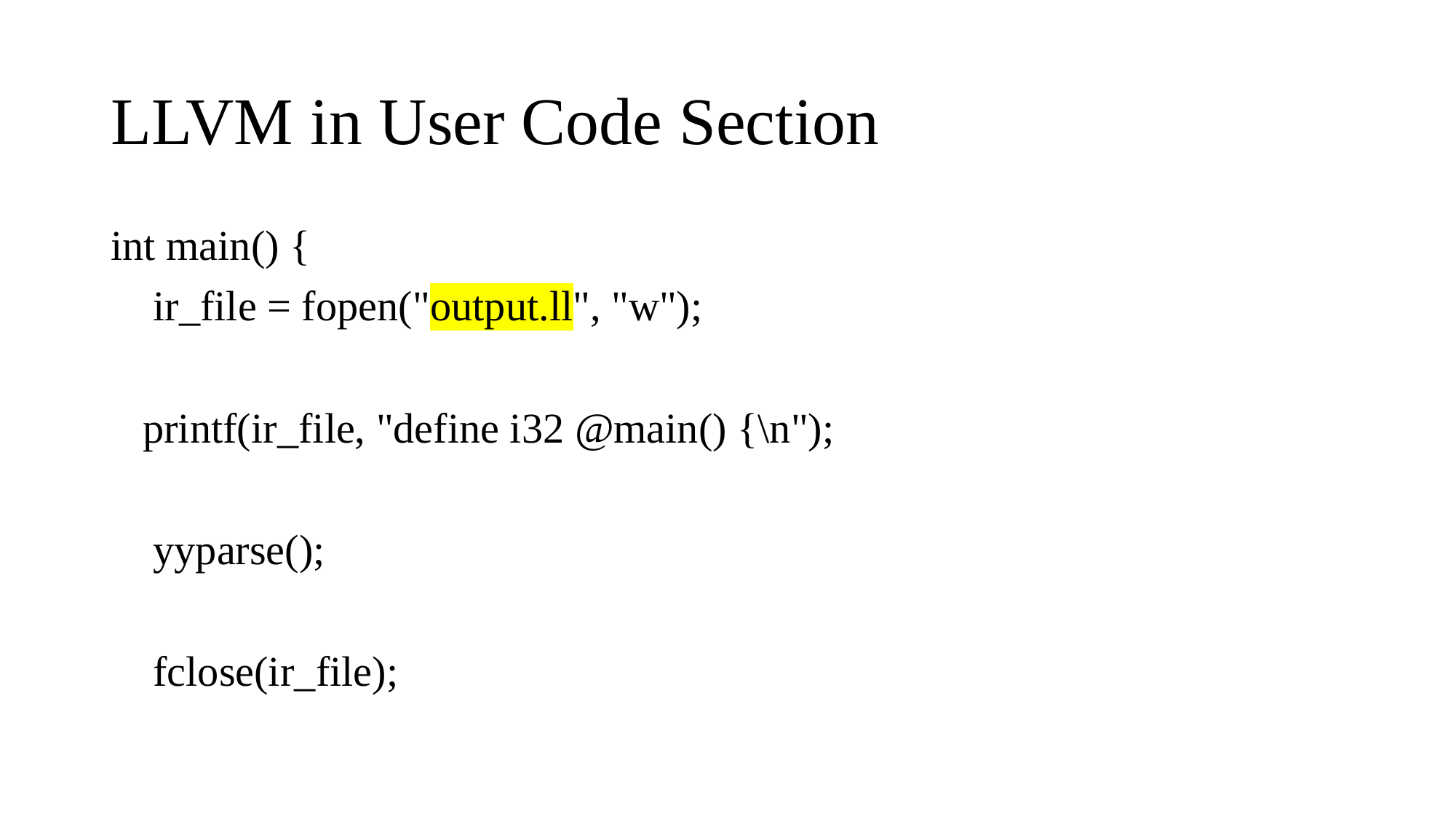

# LLVM in User Code Section
int main() {
    ir_file = fopen("output.ll", "w");

   printf(ir_file, "define i32 @main() {\n");

    yyparse();

    fclose(ir_file);